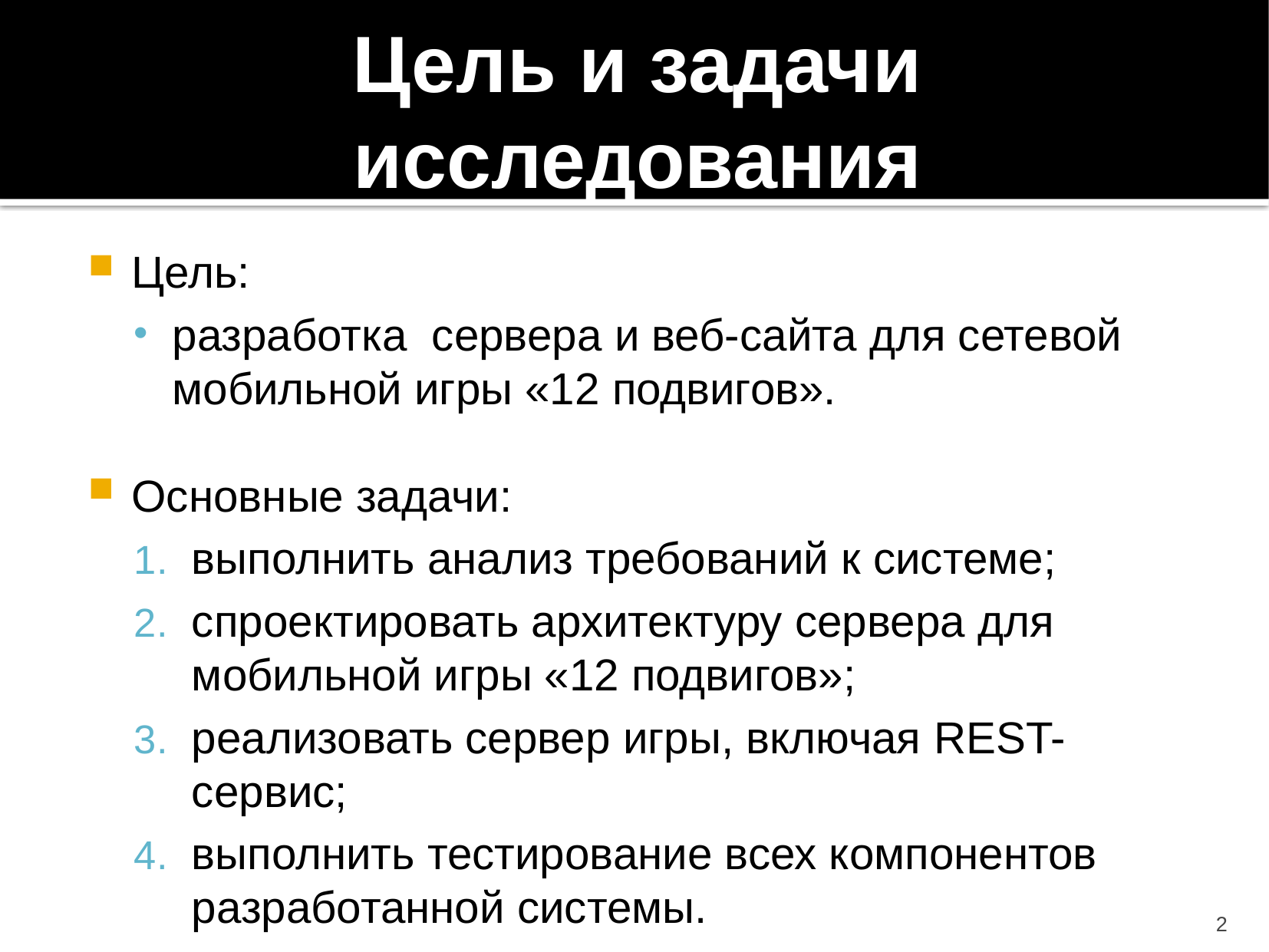

# Цель и задачи исследования

Цель:
разработка  сервера и веб-сайта для сетевой мобильной игры «12 подвигов».

Основные задачи:
выполнить анализ требований к системе;
спроектировать архитектуру сервера для мобильной игры «12 подвигов»;
реализовать сервер игры, включая REST-сервис;
выполнить тестирование всех компонентов разработанной системы.
2